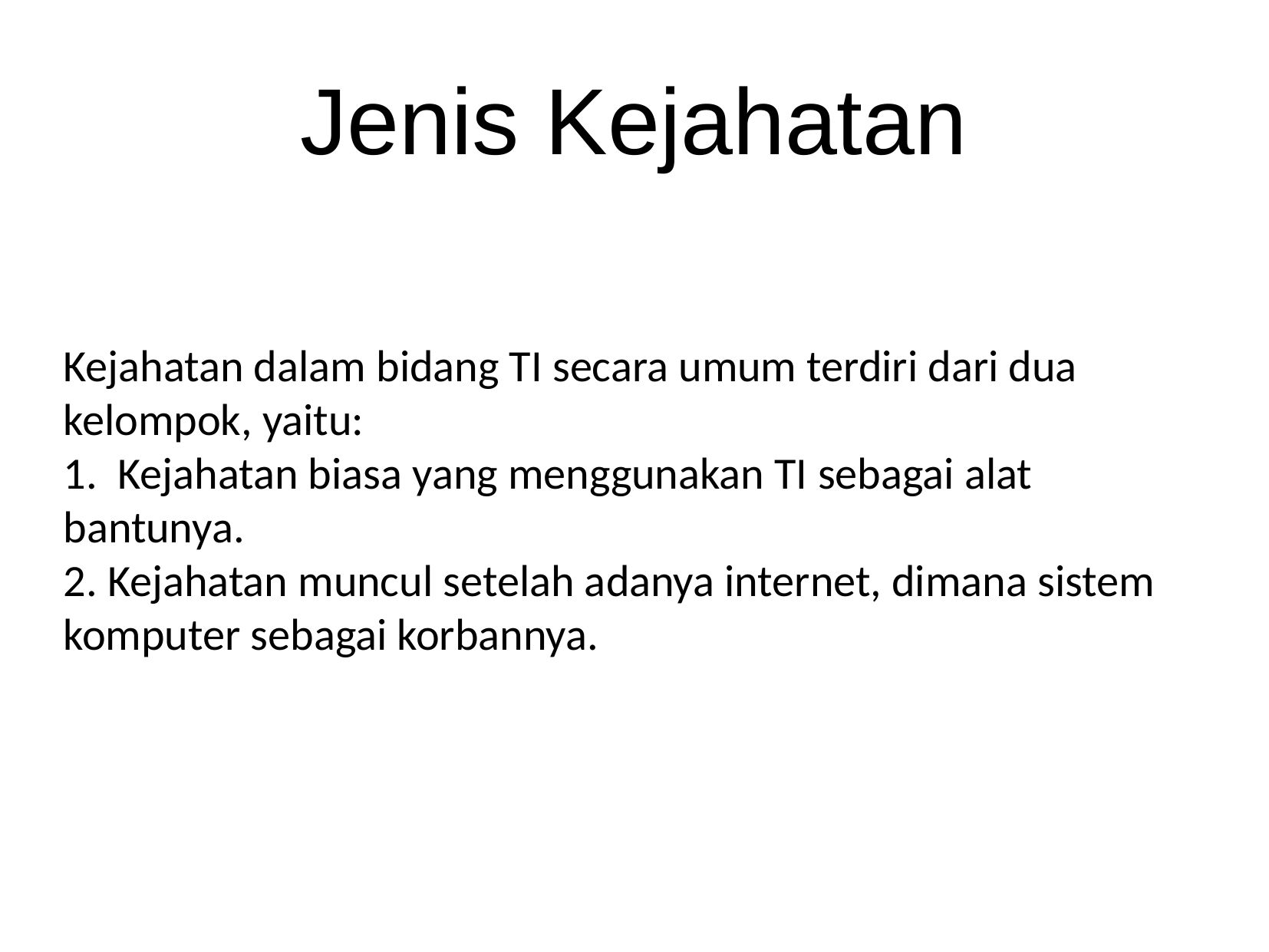

Jenis Kejahatan
Kejahatan dalam bidang TI secara umum terdiri dari dua kelompok, yaitu:
1.  Kejahatan biasa yang menggunakan TI sebagai alat bantunya.
2. Kejahatan muncul setelah adanya internet, dimana sistem komputer sebagai korbannya.